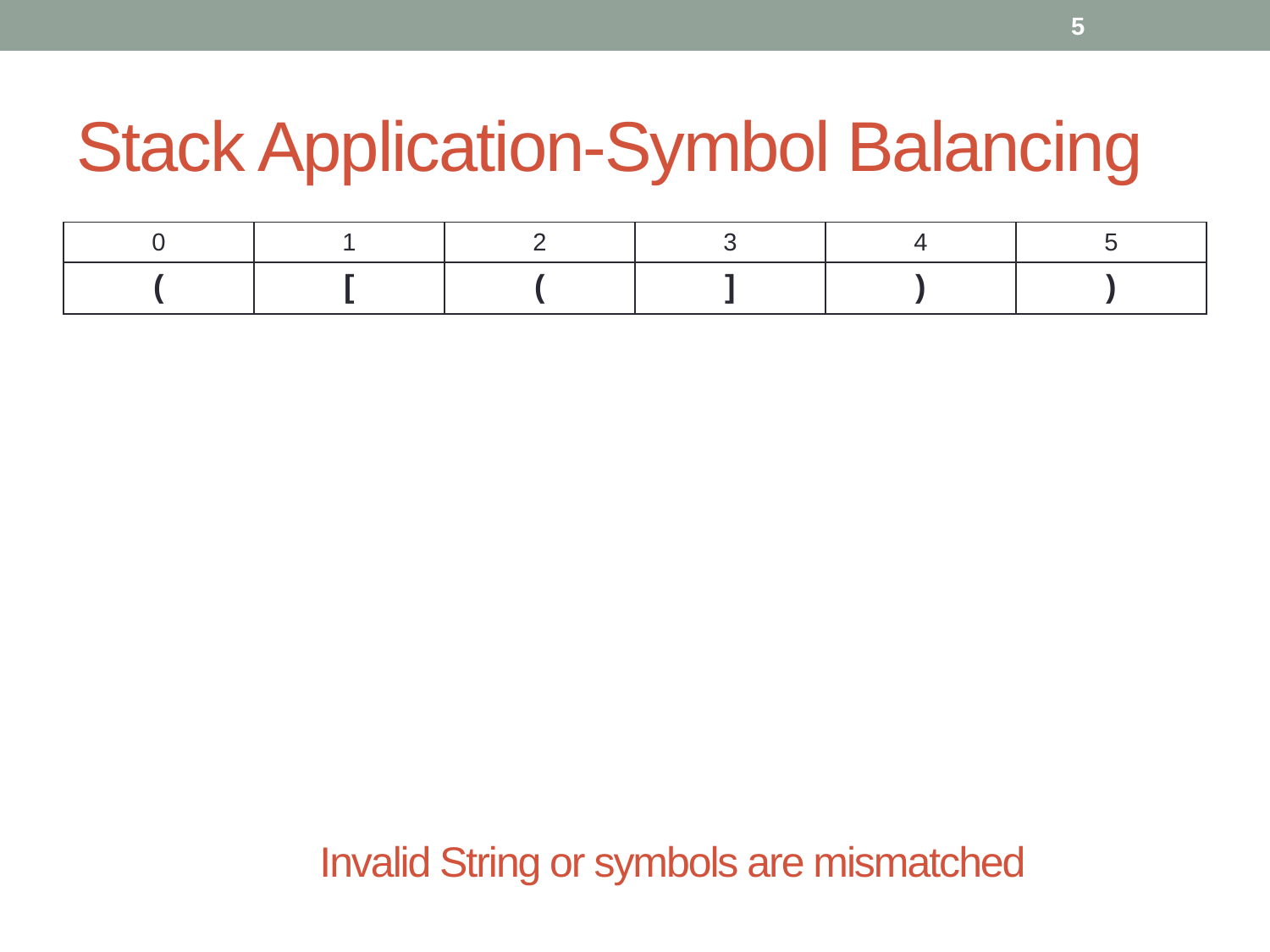

5
# Stack Application-Symbol Balancing
| 0 | 1 | 2 | 3 | 4 | 5 |
| --- | --- | --- | --- | --- | --- |
| ( | [ | ( | ] | ) | ) |
Invalid String or symbols are mismatched